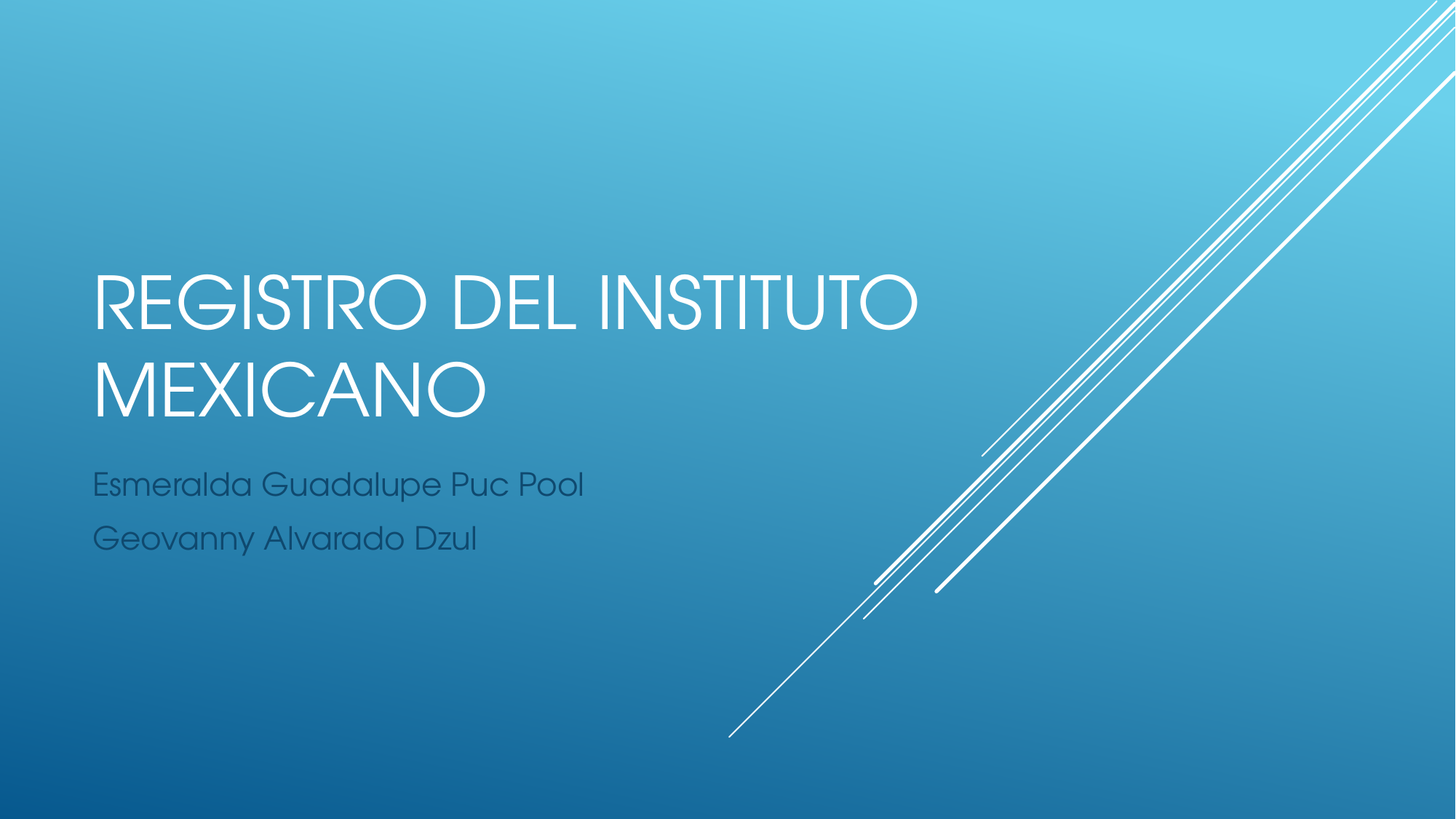

# Registro del instituto mexicano
Esmeralda Guadalupe Puc Pool
Geovanny Alvarado Dzul